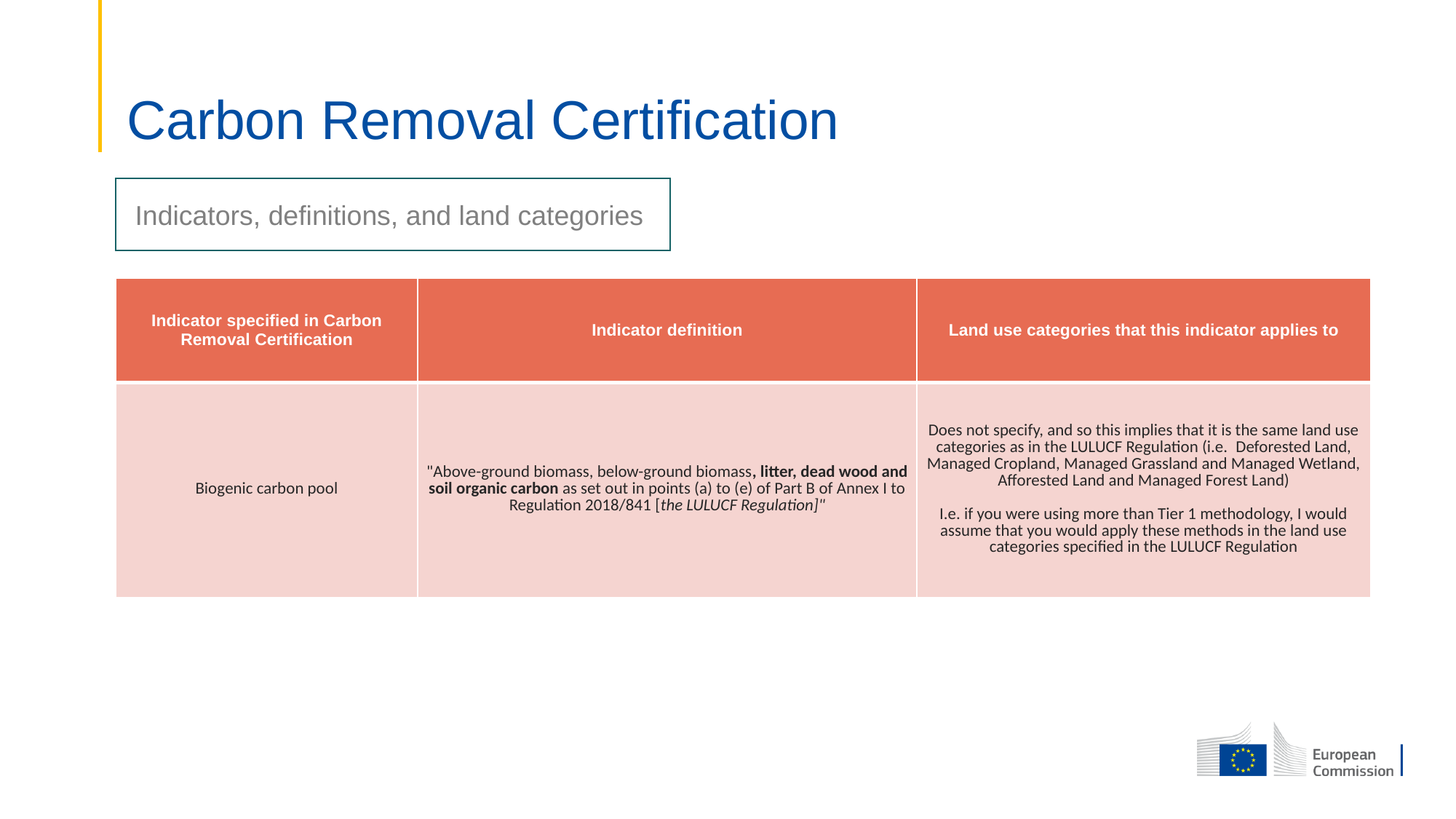

# Carbon Removal Certification
Indicators, definitions, and land categories
| Indicator specified in Carbon Removal Certification | Indicator definition | Land use categories that this indicator applies to |
| --- | --- | --- |
| Biogenic carbon pool | "Above-ground biomass, below-ground biomass, litter, dead wood and soil organic carbon as set out in points (a) to (e) of Part B of Annex I to Regulation 2018/841 [the LULUCF Regulation]" | Does not specify, and so this implies that it is the same land use categories as in the LULUCF Regulation (i.e.  Deforested Land, Managed Cropland, Managed Grassland and Managed Wetland, Afforested Land and Managed Forest Land) I.e. if you were using more than Tier 1 methodology, I would assume that you would apply these methods in the land use categories specified in the LULUCF Regulation |